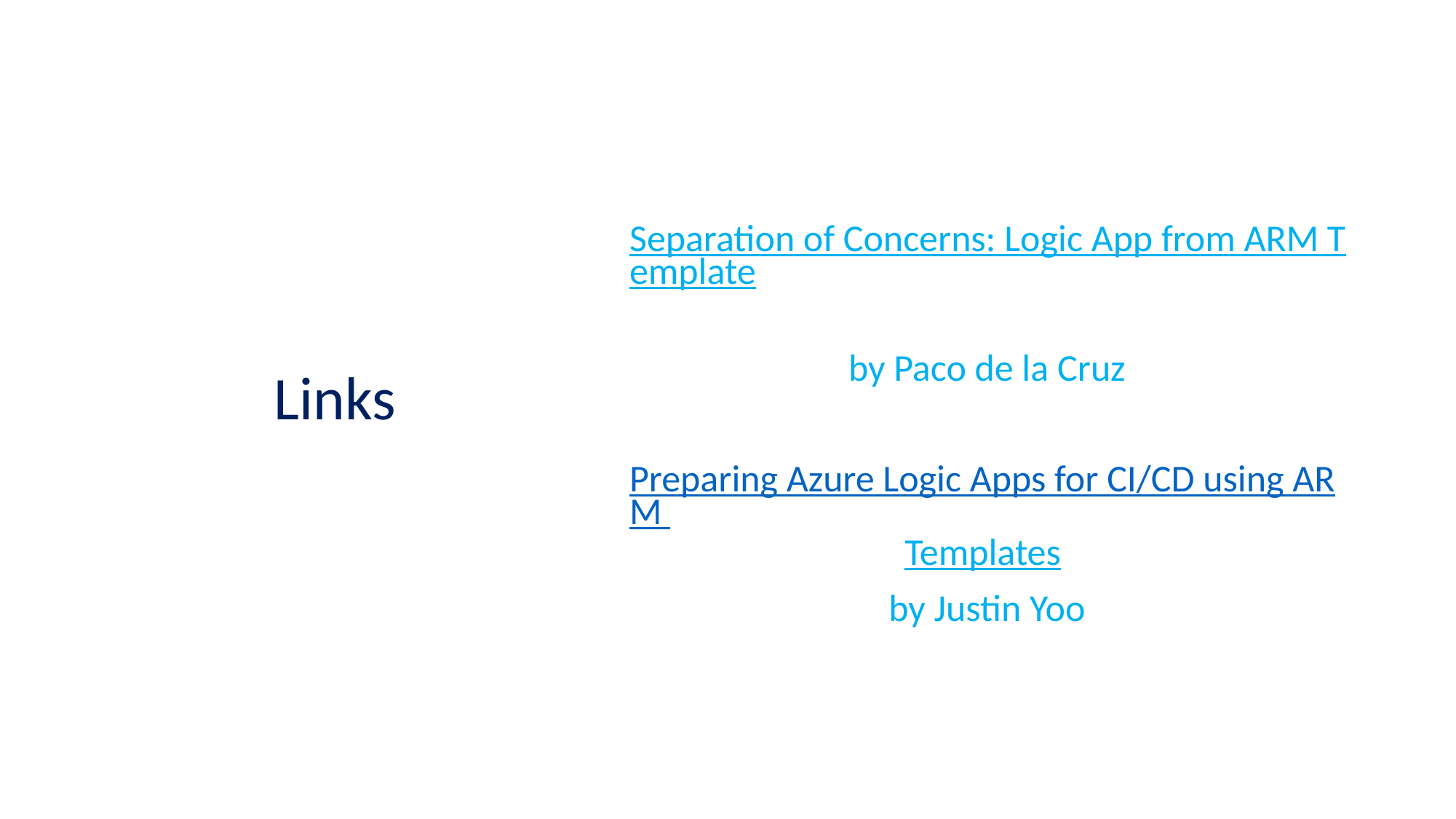

# Links

Separation of Concerns: Logic App from ARM Template
by Paco de la Cruz

Preparing Azure Logic Apps for CI/CD using ARM Templates
by Justin Yoo